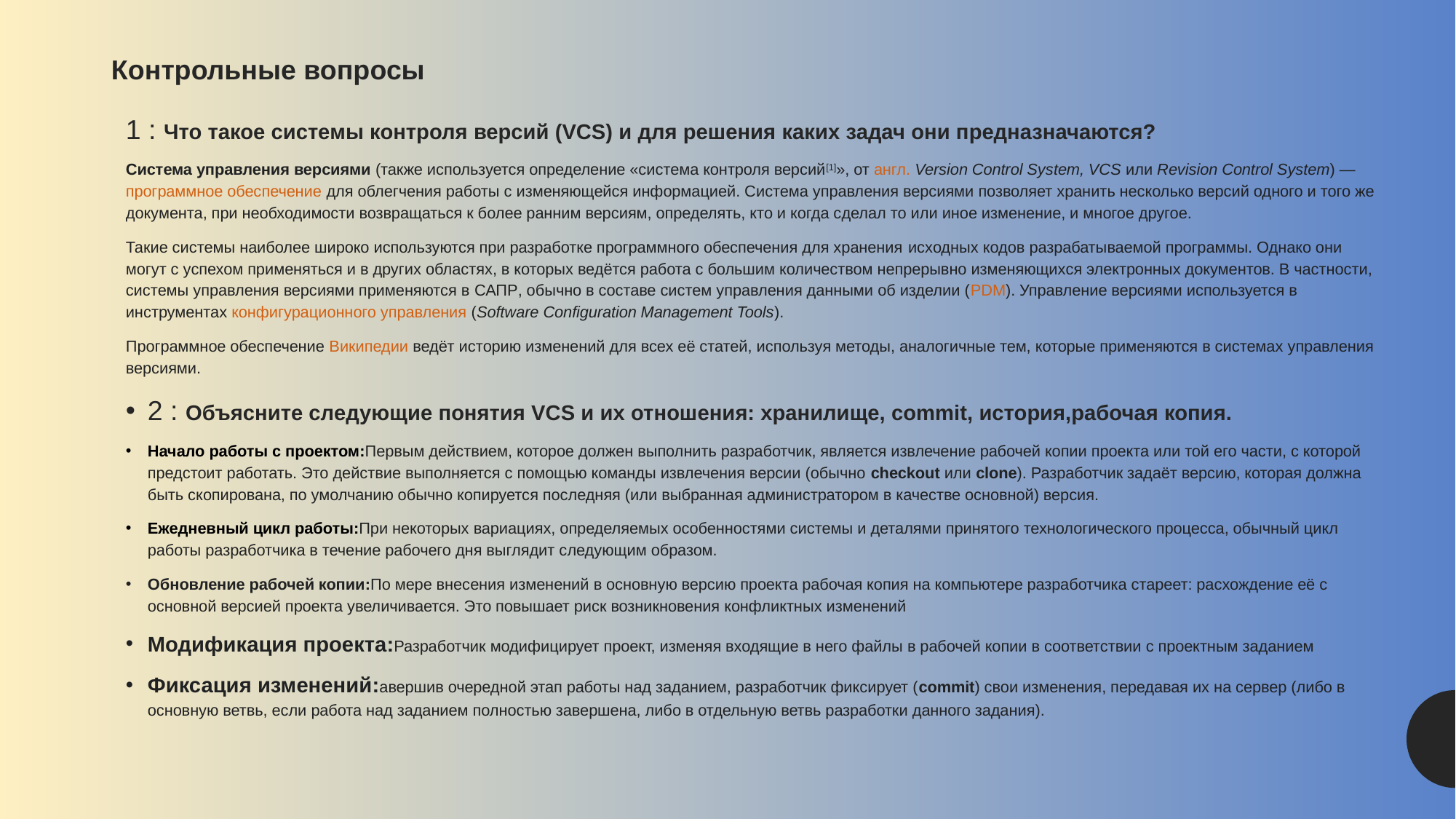

# Контрольные вопросы
1 : Что такое системы контроля версий (VCS) и для решения каких задач они предназначаются?
Система управления версиями (также используется определение «система контроля версий[1]», от англ. Version Control System, VCS или Revision Control System) — программное обеспечение для облегчения работы с изменяющейся информацией. Система управления версиями позволяет хранить несколько версий одного и того же документа, при необходимости возвращаться к более ранним версиям, определять, кто и когда сделал то или иное изменение, и многое другое.
Такие системы наиболее широко используются при разработке программного обеспечения для хранения исходных кодов разрабатываемой программы. Однако они могут с успехом применяться и в других областях, в которых ведётся работа с большим количеством непрерывно изменяющихся электронных документов. В частности, системы управления версиями применяются в САПР, обычно в составе систем управления данными об изделии (PDM). Управление версиями используется в инструментах конфигурационного управления (Software Configuration Management Tools).
Программное обеспечение Википедии ведёт историю изменений для всех её статей, используя методы, аналогичные тем, которые применяются в системах управления версиями.
2 : Объясните следующие понятия VCS и их отношения: хранилище, commit, история,рабочая копия.
Начало работы с проектом:Первым действием, которое должен выполнить разработчик, является извлечение рабочей копии проекта или той его части, с которой предстоит работать. Это действие выполняется с помощью команды извлечения версии (обычно checkout или clone). Разработчик задаёт версию, которая должна быть скопирована, по умолчанию обычно копируется последняя (или выбранная администратором в качестве основной) версия.
Ежедневный цикл работы:При некоторых вариациях, определяемых особенностями системы и деталями принятого технологического процесса, обычный цикл работы разработчика в течение рабочего дня выглядит следующим образом.
Обновление рабочей копии:По мере внесения изменений в основную версию проекта рабочая копия на компьютере разработчика стареет: расхождение её с основной версией проекта увеличивается. Это повышает риск возникновения конфликтных изменений
Модификация проекта:Разработчик модифицирует проект, изменяя входящие в него файлы в рабочей копии в соответствии с проектным заданием
Фиксация изменений:авершив очередной этап работы над заданием, разработчик фиксирует (commit) свои изменения, передавая их на сервер (либо в основную ветвь, если работа над заданием полностью завершена, либо в отдельную ветвь разработки данного задания).